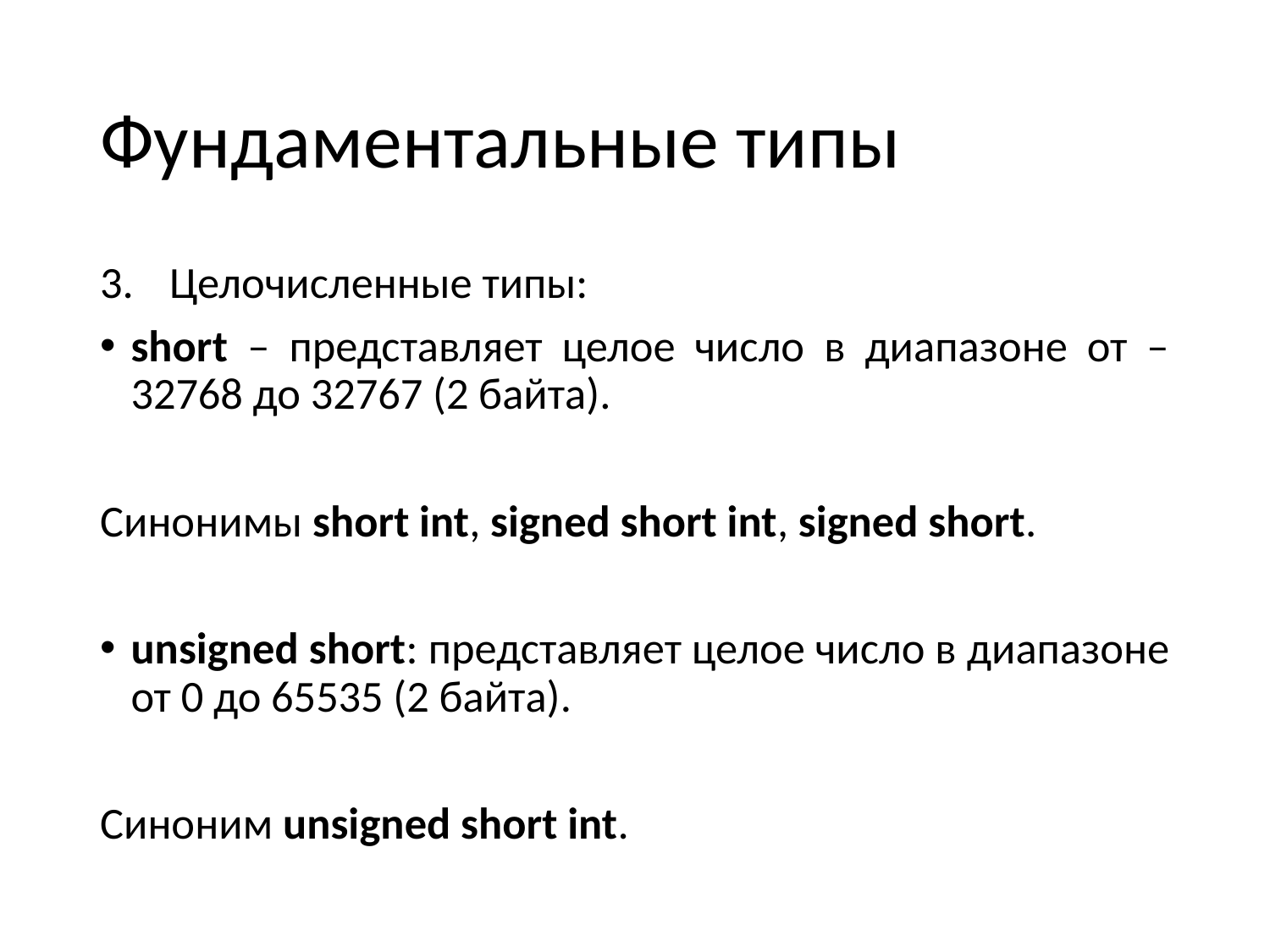

# Фундаментальные типы
Целочисленные типы:
short – представляет целое число в диапазоне от –32768 до 32767 (2 байта).

Синонимы short int, signed short int, signed short.

unsigned short: представляет целое число в диапазоне от 0 до 65535 (2 байта).

Синоним unsigned short int.